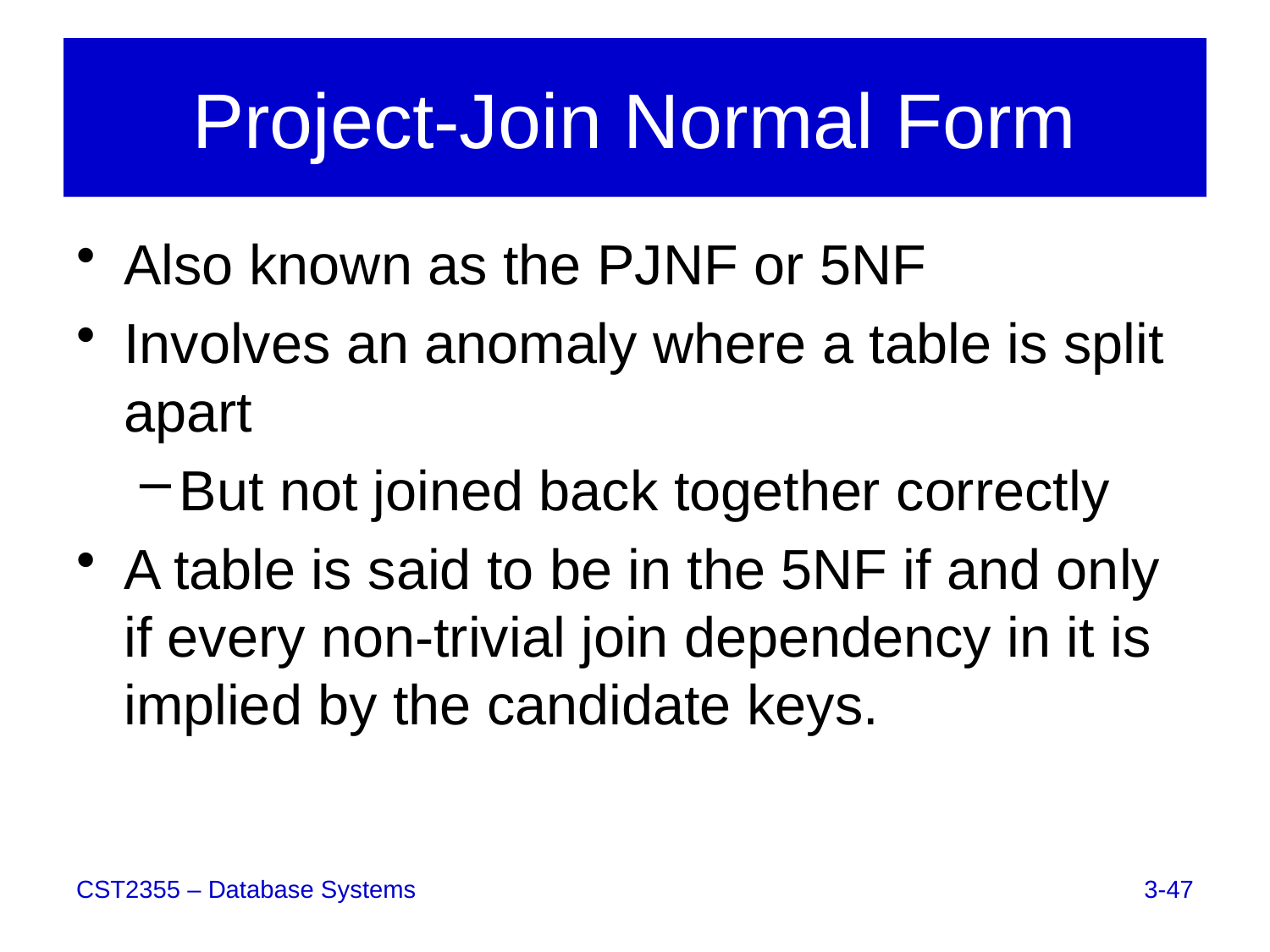

# Project-Join Normal Form
Also known as the PJNF or 5NF
Involves an anomaly where a table is split apart
But not joined back together correctly
A table is said to be in the 5NF if and only if every non-trivial join dependency in it is implied by the candidate keys.
3-47

CST2355 – Database Systems